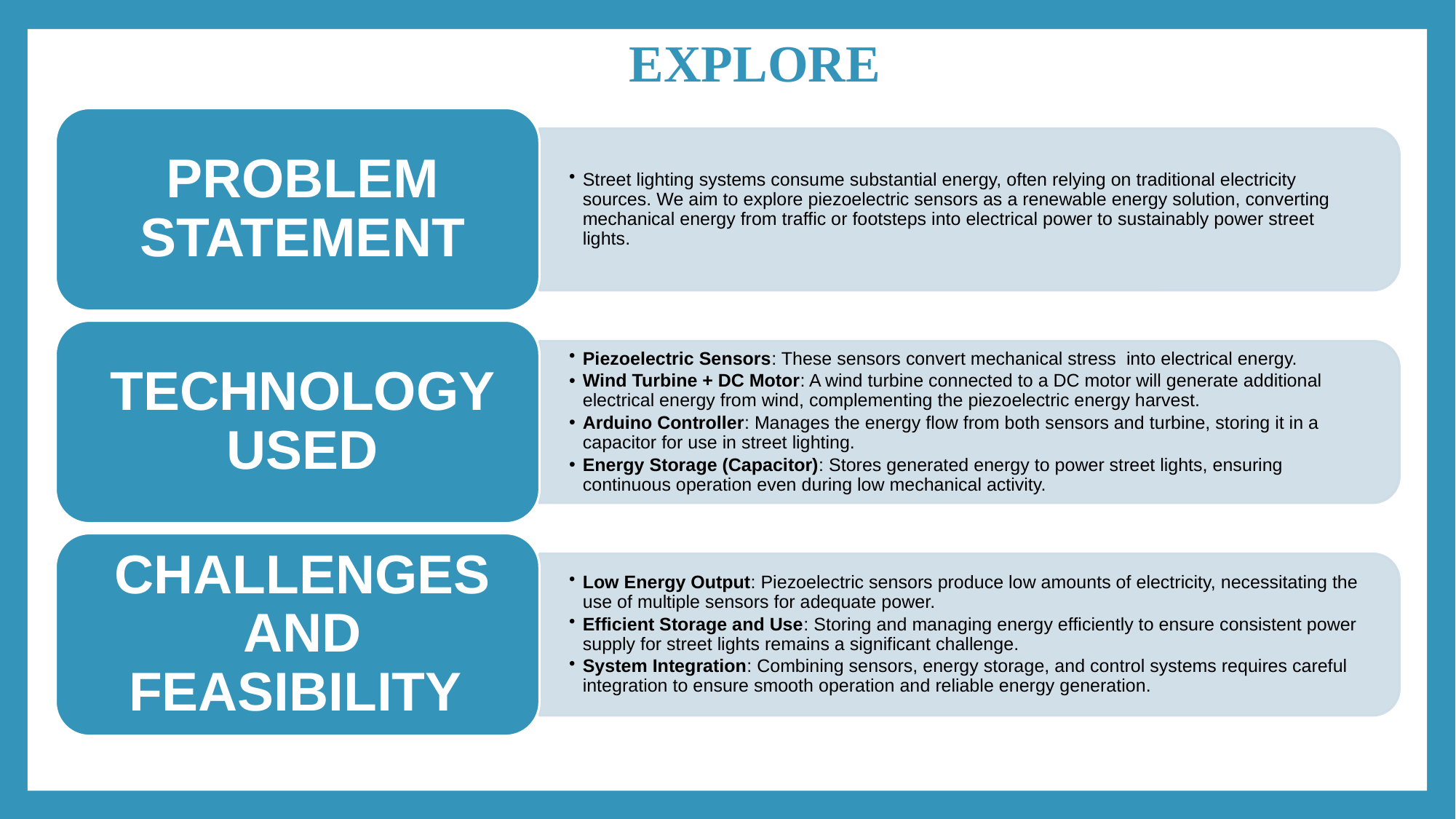

EXPLORE
Street lighting systems consume substantial energy, often relying on traditional electricity sources. We aim to explore piezoelectric sensors as a renewable energy solution, converting mechanical energy from traffic or footsteps into electrical power to sustainably power street lights.
PROBLEM STATEMENT
Piezoelectric Sensors: These sensors convert mechanical stress  into electrical energy.
Wind Turbine + DC Motor: A wind turbine connected to a DC motor will generate additional electrical energy from wind, complementing the piezoelectric energy harvest.
Arduino Controller: Manages the energy flow from both sensors and turbine, storing it in a capacitor for use in street lighting.
Energy Storage (Capacitor): Stores generated energy to power street lights, ensuring continuous operation even during low mechanical activity.
TECHNOLOGY USED
Low Energy Output: Piezoelectric sensors produce low amounts of electricity, necessitating the use of multiple sensors for adequate power.
Efficient Storage and Use: Storing and managing energy efficiently to ensure consistent power supply for street lights remains a significant challenge.
System Integration: Combining sensors, energy storage, and control systems requires careful integration to ensure smooth operation and reliable energy generation.
CHALLENGES AND FEASIBILITY